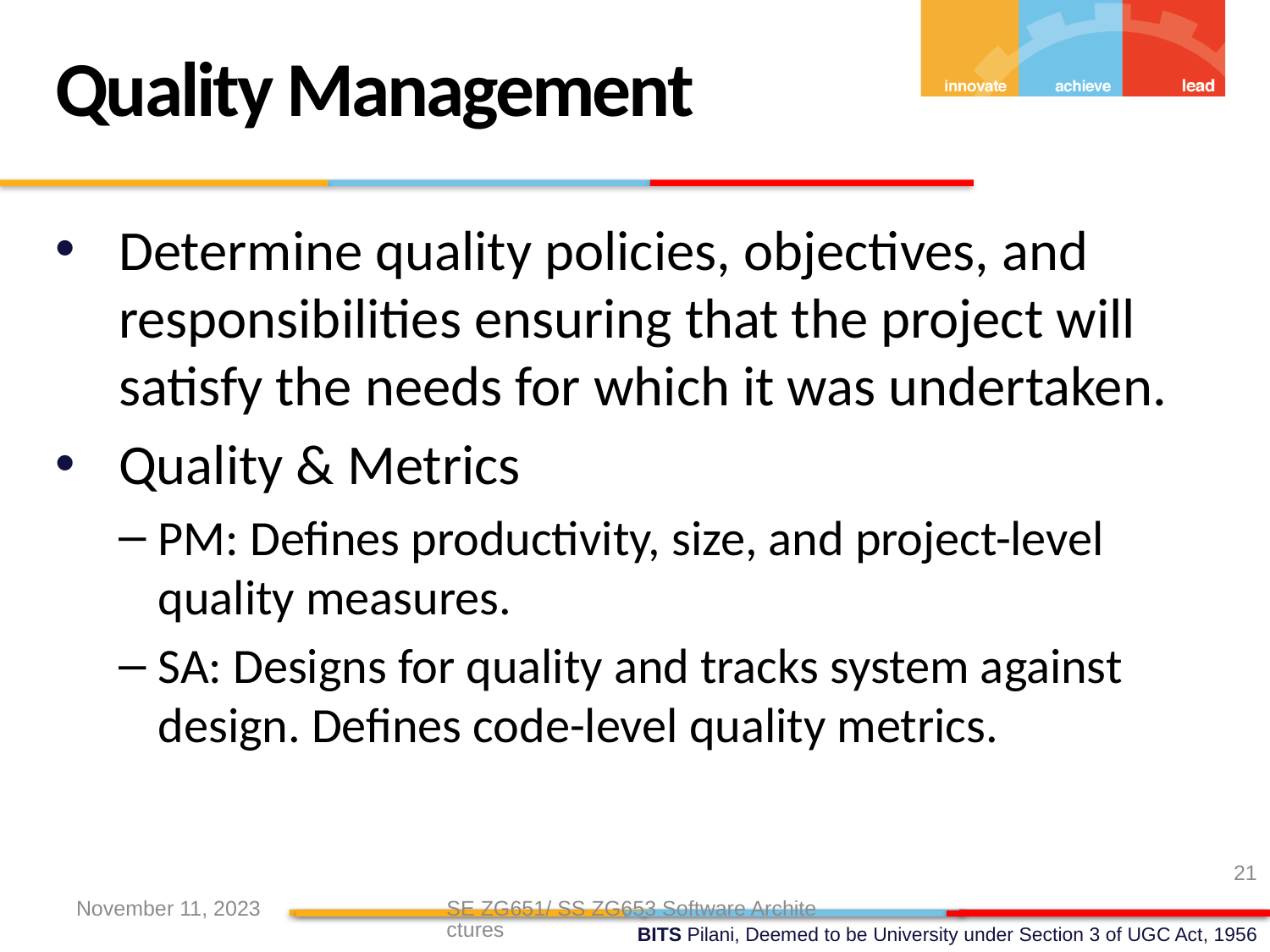

Quality Management
Determine quality policies, objectives, and responsibilities ensuring that the project will satisfy the needs for which it was undertaken.
Quality & Metrics
PM: Defines productivity, size, and project-level quality measures.
SA: Designs for quality and tracks system against design. Defines code-level quality metrics.
21
November 11, 2023
SE ZG651/ SS ZG653 Software Architectures